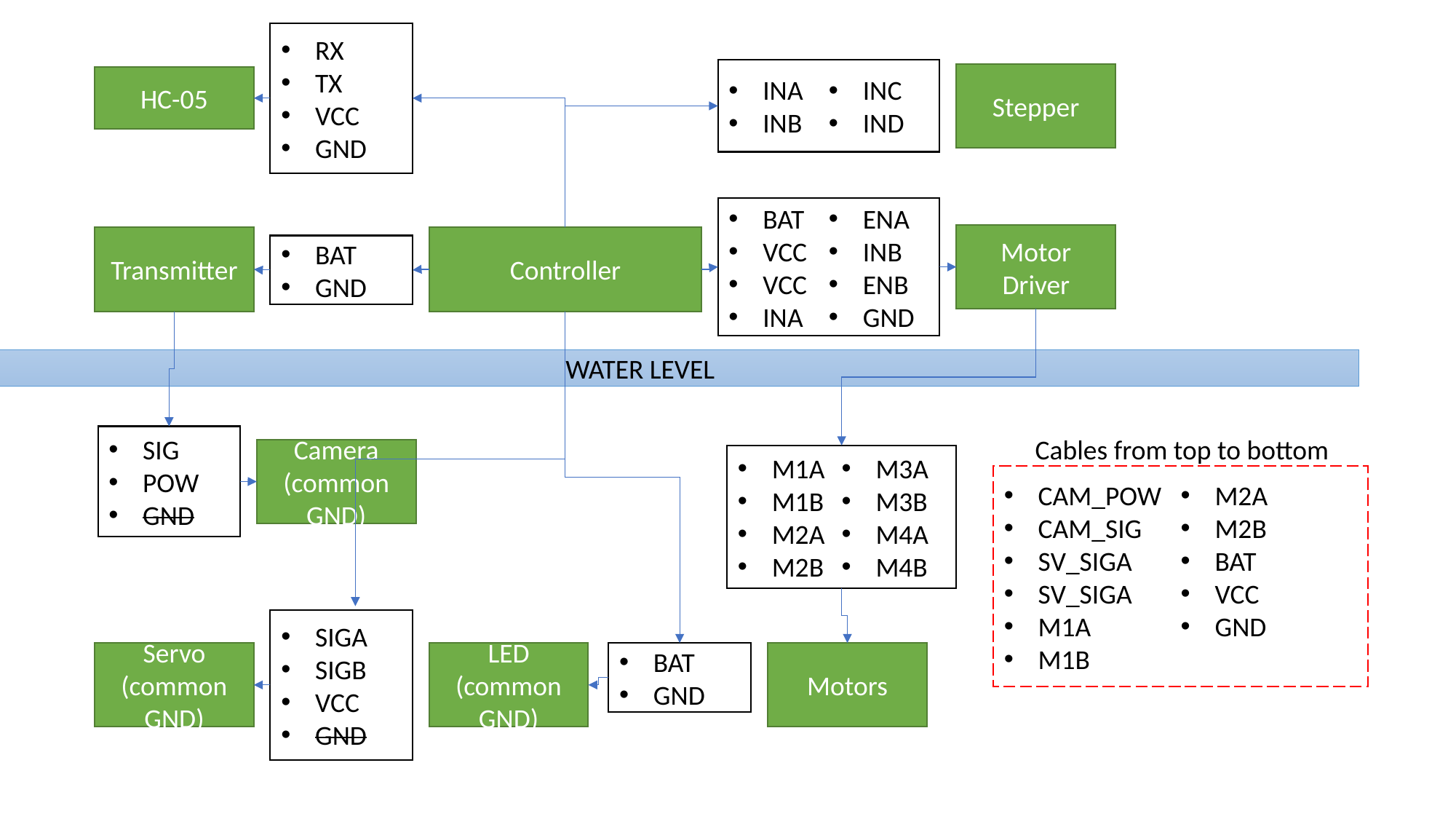

RX
TX
VCC
GND
INA
INB
INC
IND
Stepper
HC-05
BAT
VCC
VCC
INA
ENA
INB
ENB
GND
Motor Driver
Transmitter
Controller
BAT
GND
WATER LEVEL
SIG
POW
GND
Cables from top to bottom
Camera
(common GND)
M1A
M1B
M2A
M2B
M3A
M3B
M4A
M4B
CAM_POW
CAM_SIG
SV_SIGA
SV_SIGA
M1A
M1B
M2A
M2B
BAT
VCC
GND
SIGA
SIGB
VCC
GND
Servo
(common GND)
LED
(common GND)
BAT
GND
Motors